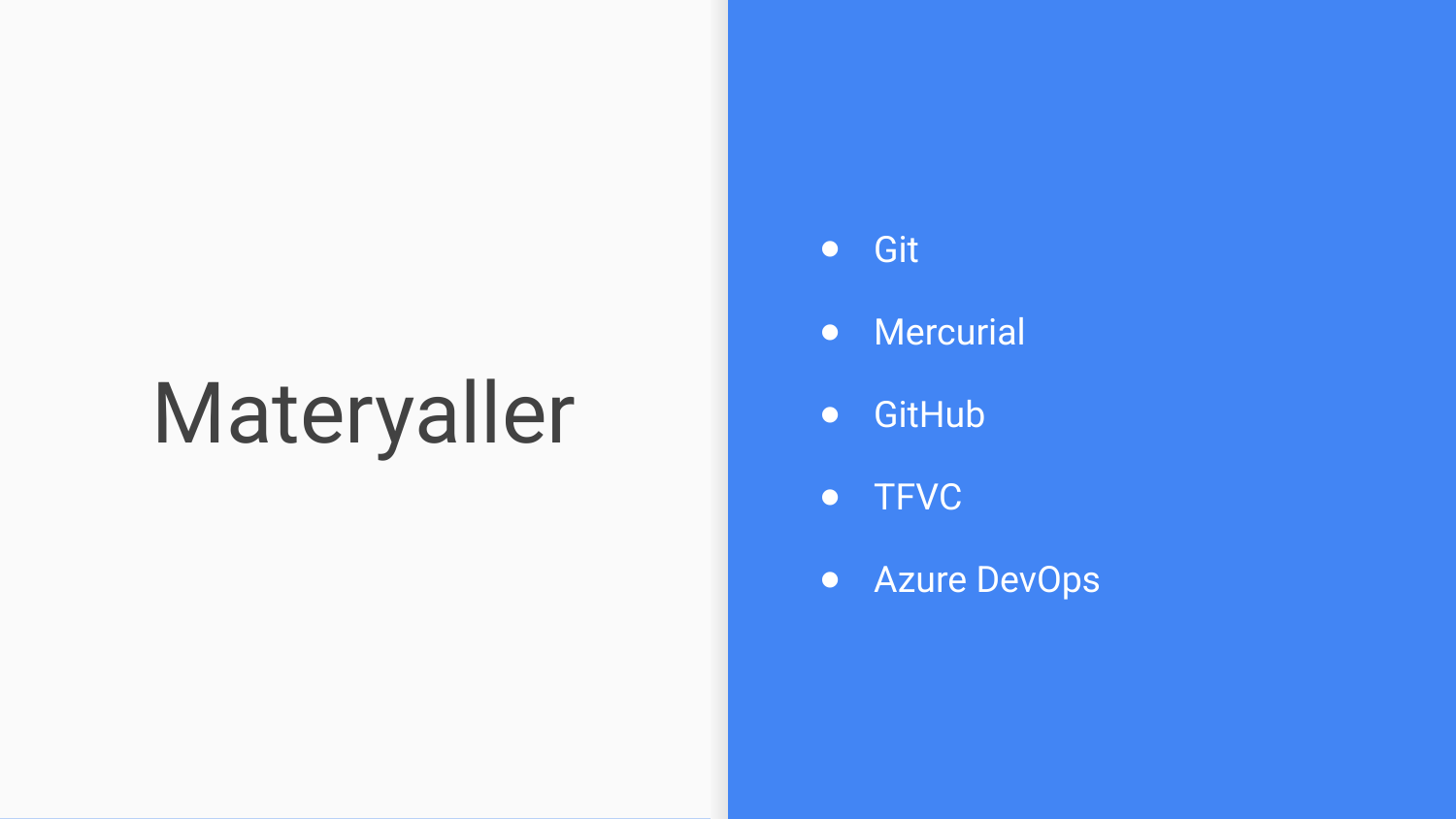

Git
Mercurial
GitHub
TFVC
Azure DevOps
# Materyaller